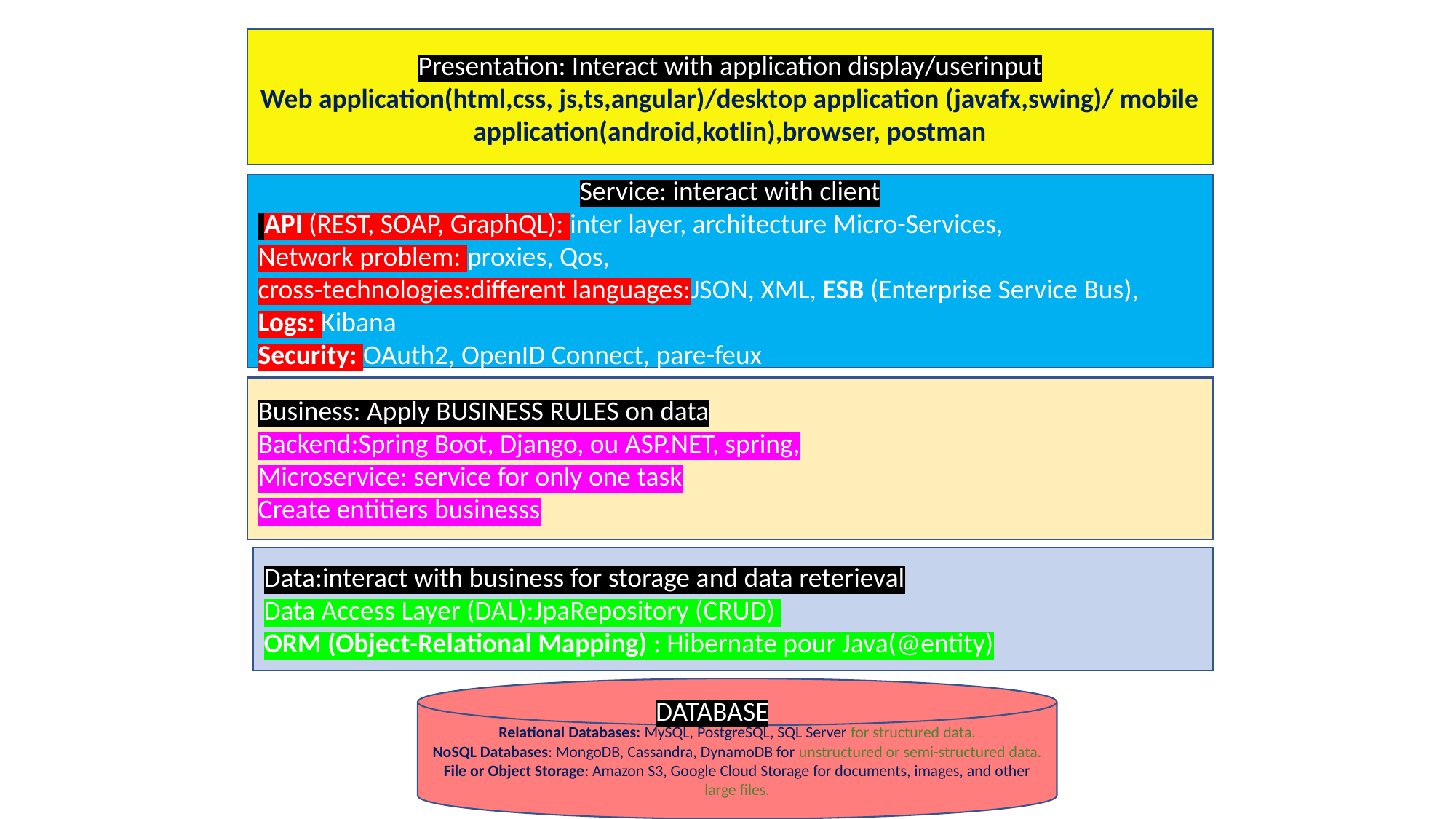

Presentation: Interact with application display/userinput
Web application(html,css, js,ts,angular)/desktop application (javafx,swing)/ mobile application(android,kotlin),browser, postman

Service: interact with client
 API (REST, SOAP, GraphQL): inter layer, architecture Micro-Services,
Network problem: proxies, Qos,
cross-technologies:different languages:JSON, XML, ESB (Enterprise Service Bus),
Logs: Kibana
Security: OAuth2, OpenID Connect, pare-feux

Business: Apply BUSINESS RULES on data
Backend:Spring Boot, Django, ou ASP.NET, spring,
Microservice: service for only one task
Create entitiers businesss

Data:interact with business for storage and data reterieval
Data Access Layer (DAL):JpaRepository (CRUD)
ORM (Object-Relational Mapping) : Hibernate pour Java(@entity)

Relational Databases: MySQL, PostgreSQL, SQL Server for structured data.
NoSQL Databases: MongoDB, Cassandra, DynamoDB for unstructured or semi-structured data.
File or Object Storage: Amazon S3, Google Cloud Storage for documents, images, and other large files.
DATABASE